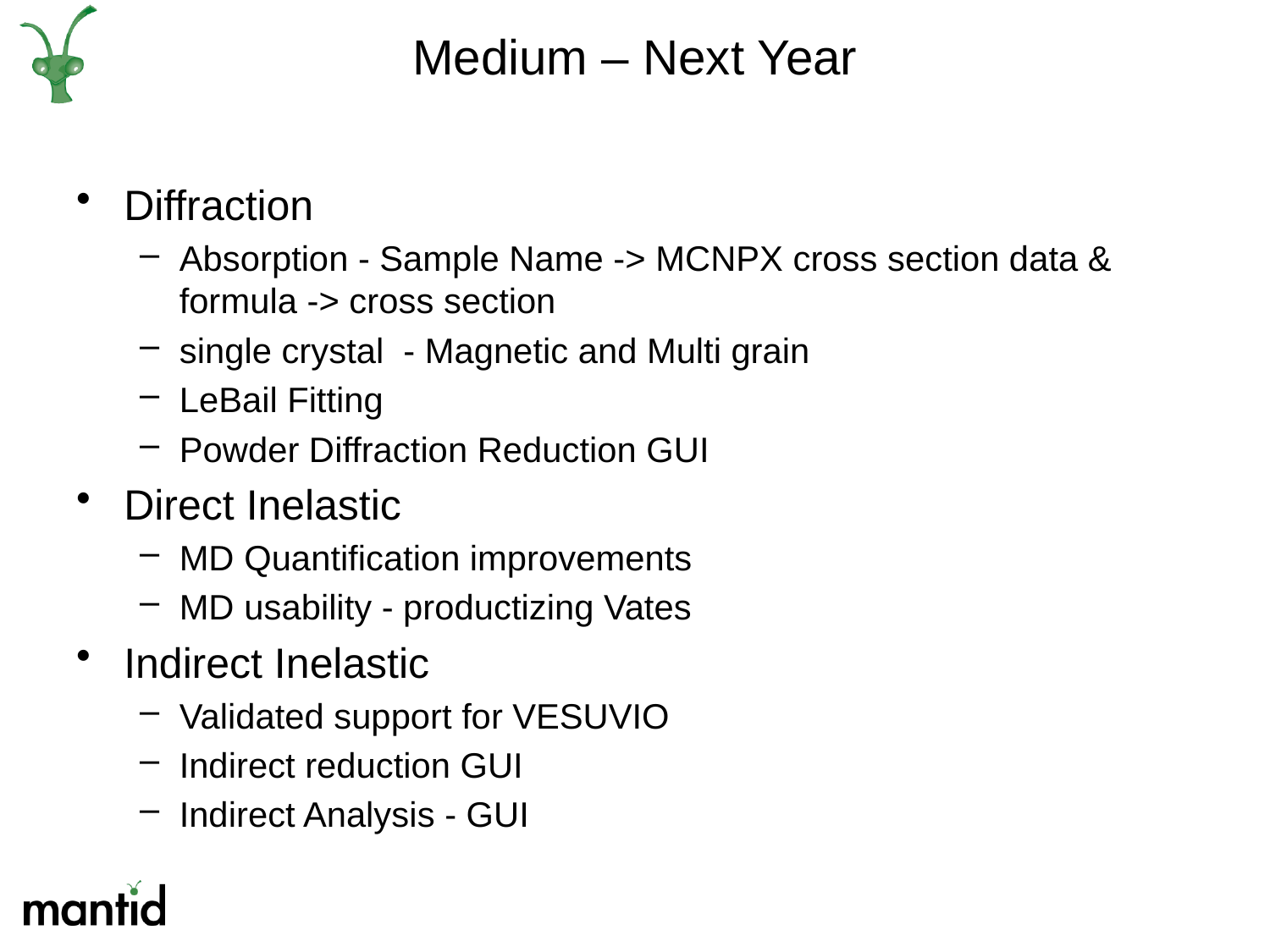

# Medium – Next Year
Diffraction
Absorption - Sample Name -> MCNPX cross section data & formula -> cross section
single crystal  - Magnetic and Multi grain
LeBail Fitting
Powder Diffraction Reduction GUI
Direct Inelastic
MD Quantification improvements
MD usability - productizing Vates
Indirect Inelastic
Validated support for VESUVIO
Indirect reduction GUI
Indirect Analysis - GUI